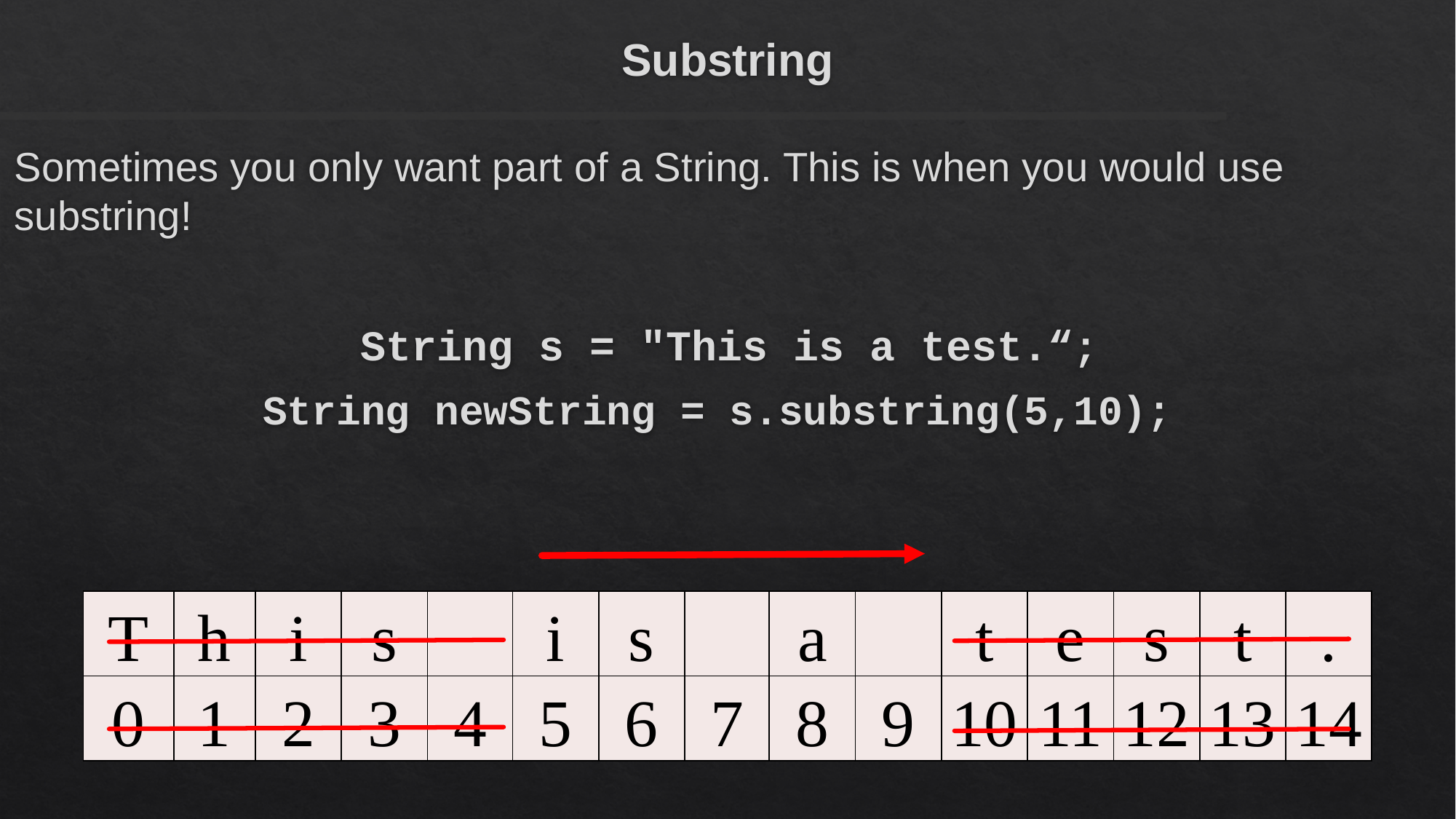

# Substring
Sometimes you only want part of a String. This is when you would use substring!

String s = "This is a test.“;
String newString = s.substring(5,10);
| T | h | i | s |  | i | s |  | a |  | t | e | s | t | . |
| --- | --- | --- | --- | --- | --- | --- | --- | --- | --- | --- | --- | --- | --- | --- |
| 0 | 1 | 2 | 3 | 4 | 5 | 6 | 7 | 8 | 9 | 10 | 11 | 12 | 13 | 14 |